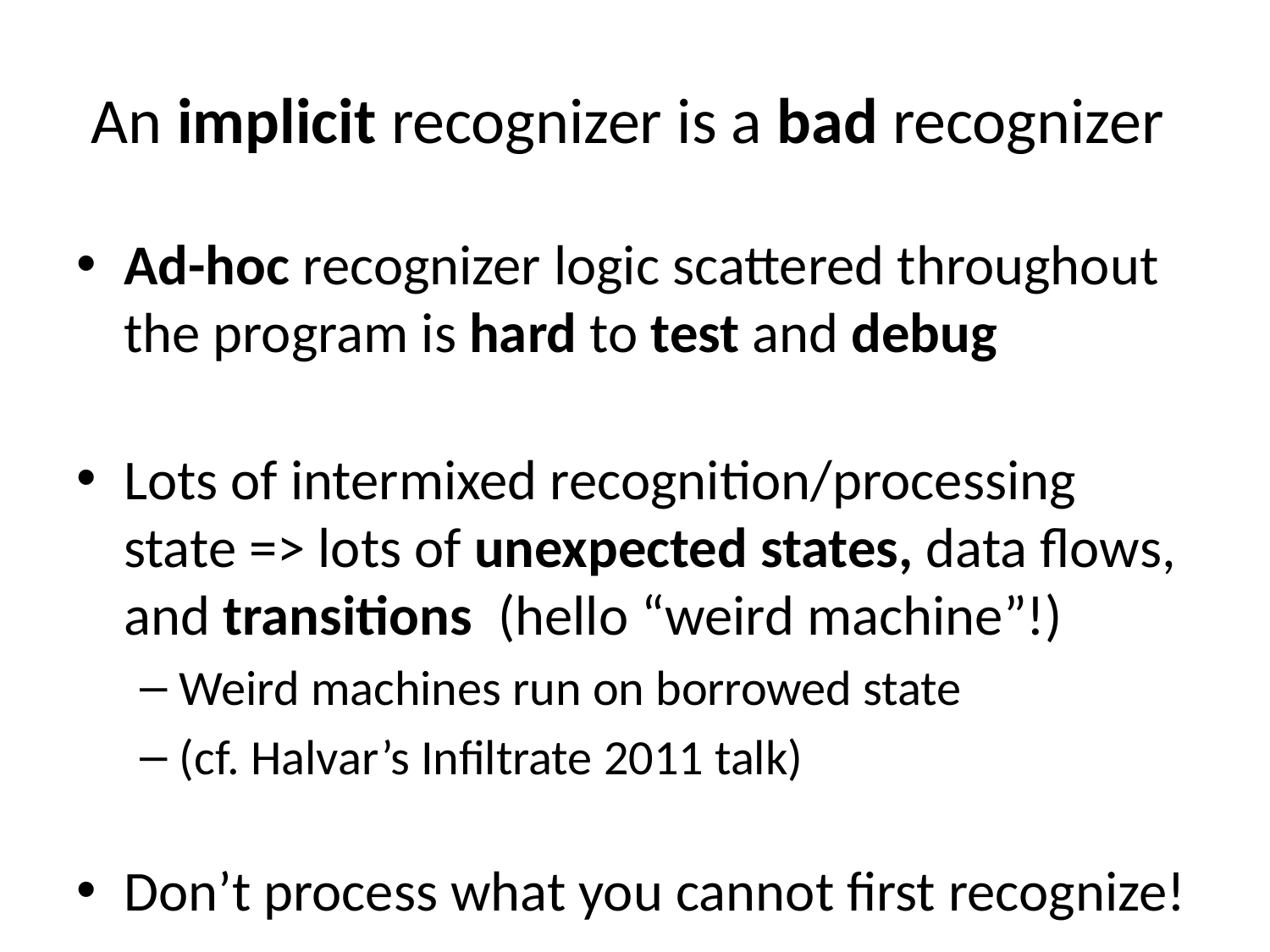

# An implicit recognizer is a bad recognizer
Ad-hoc recognizer logic scattered throughout the program is hard to test and debug
Lots of intermixed recognition/processing state => lots of unexpected states, data flows, and transitions  (hello “weird machine”!)
Weird machines run on borrowed state
(cf. Halvar’s Infiltrate 2011 talk)
Don’t process what you cannot first recognize!